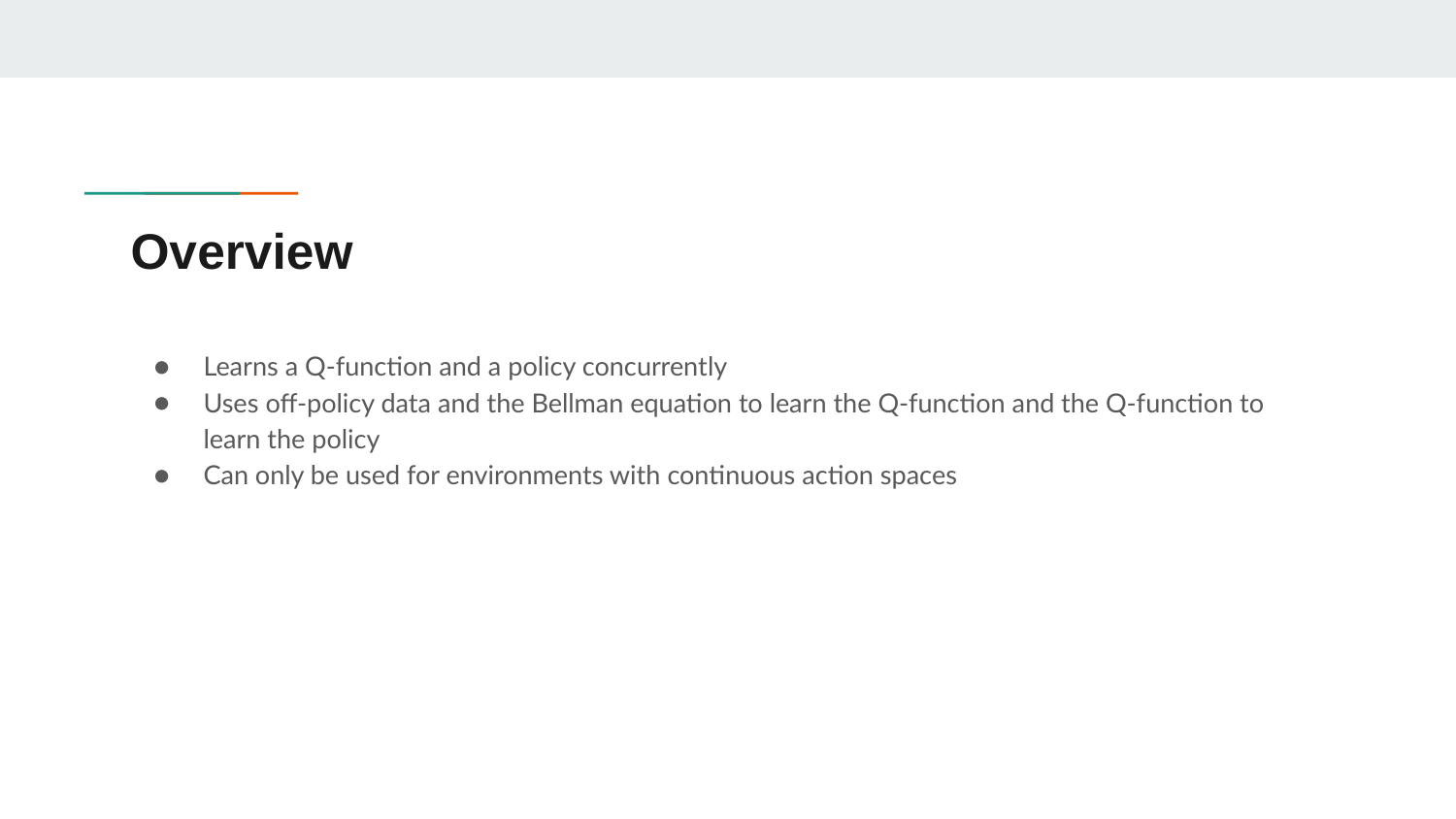

# Overview
Learns a Q-function and a policy concurrently
Uses off-policy data and the Bellman equation to learn the Q-function and the Q-function to learn the policy
Can only be used for environments with continuous action spaces